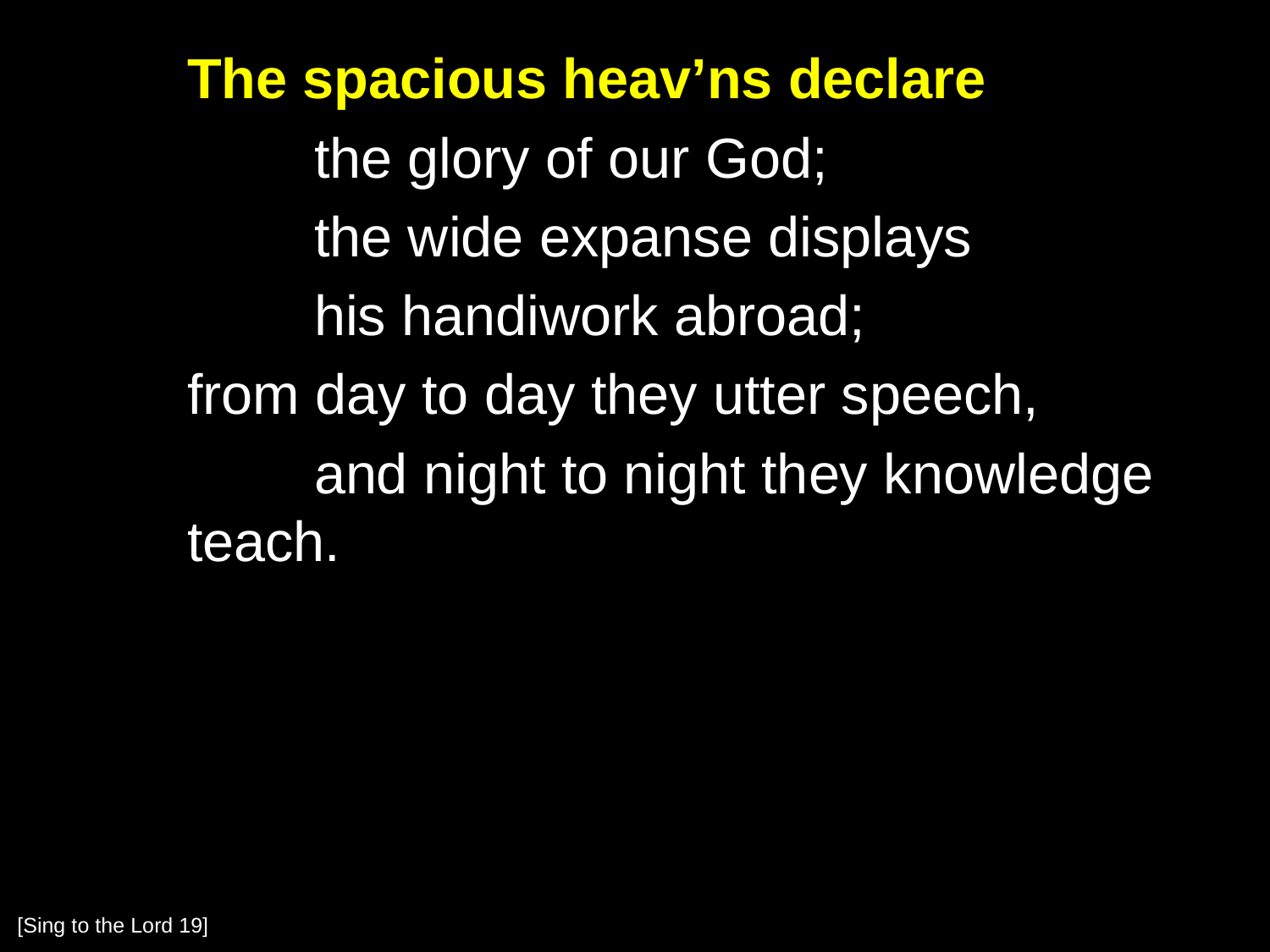

The spacious heav’ns declare
		the glory of our God;
		the wide expanse displays
		his handiwork abroad;
	from day to day they utter speech,
		and night to night they knowledge teach.
[Sing to the Lord 19]